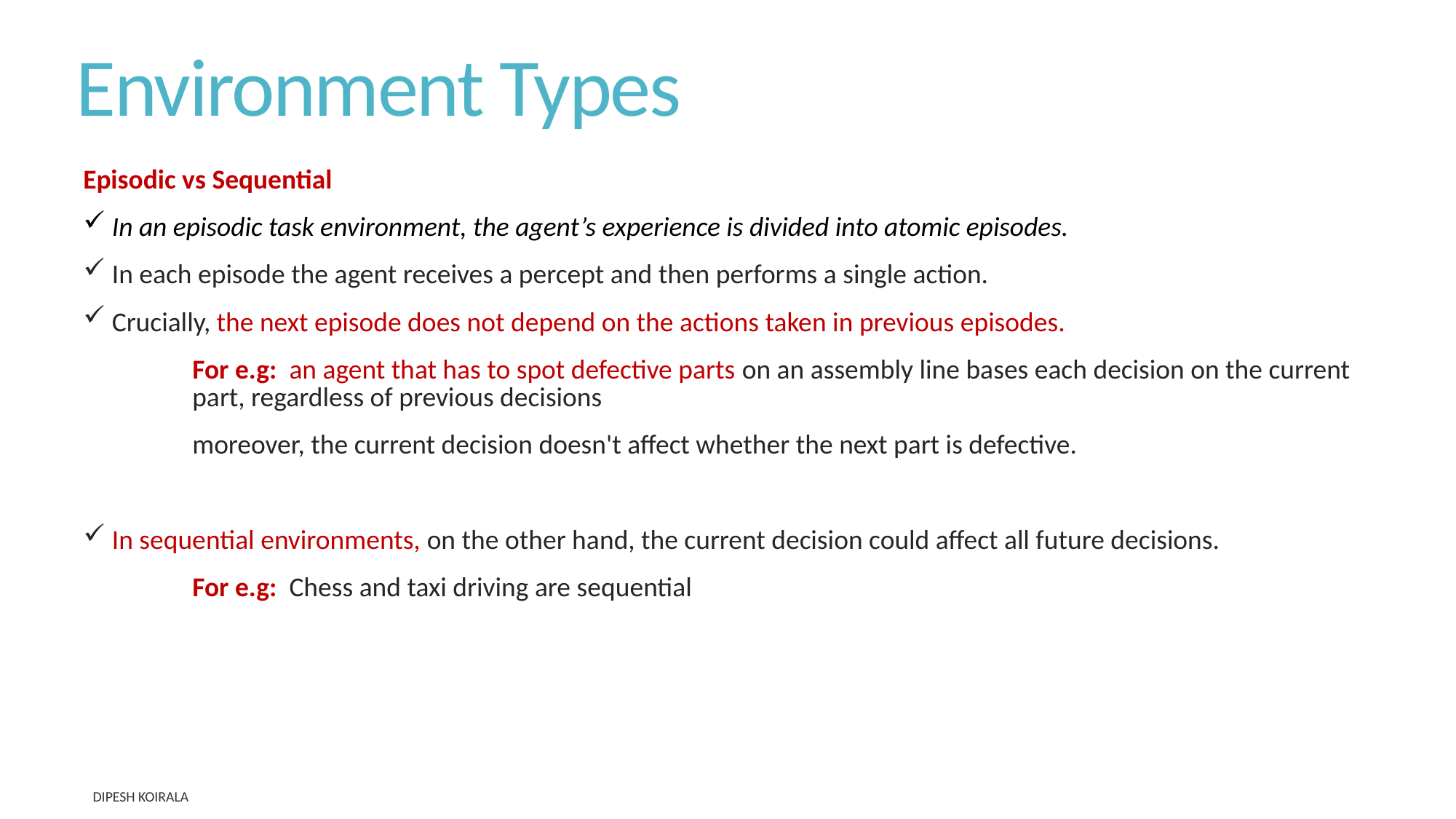

# Environment Types
Episodic vs Sequential
 In an episodic task environment, the agent’s experience is divided into atomic episodes.
 In each episode the agent receives a percept and then performs a single action.
 Crucially, the next episode does not depend on the actions taken in previous episodes.
	For e.g:  an agent that has to spot defective parts on an assembly line bases each decision on the current    	part, regardless of previous decisions
	moreover, the current decision doesn't affect whether the next part is defective.

 In sequential environments, on the other hand, the current decision could affect all future decisions.
	For e.g:  Chess and taxi driving are sequential
Dipesh Koirala